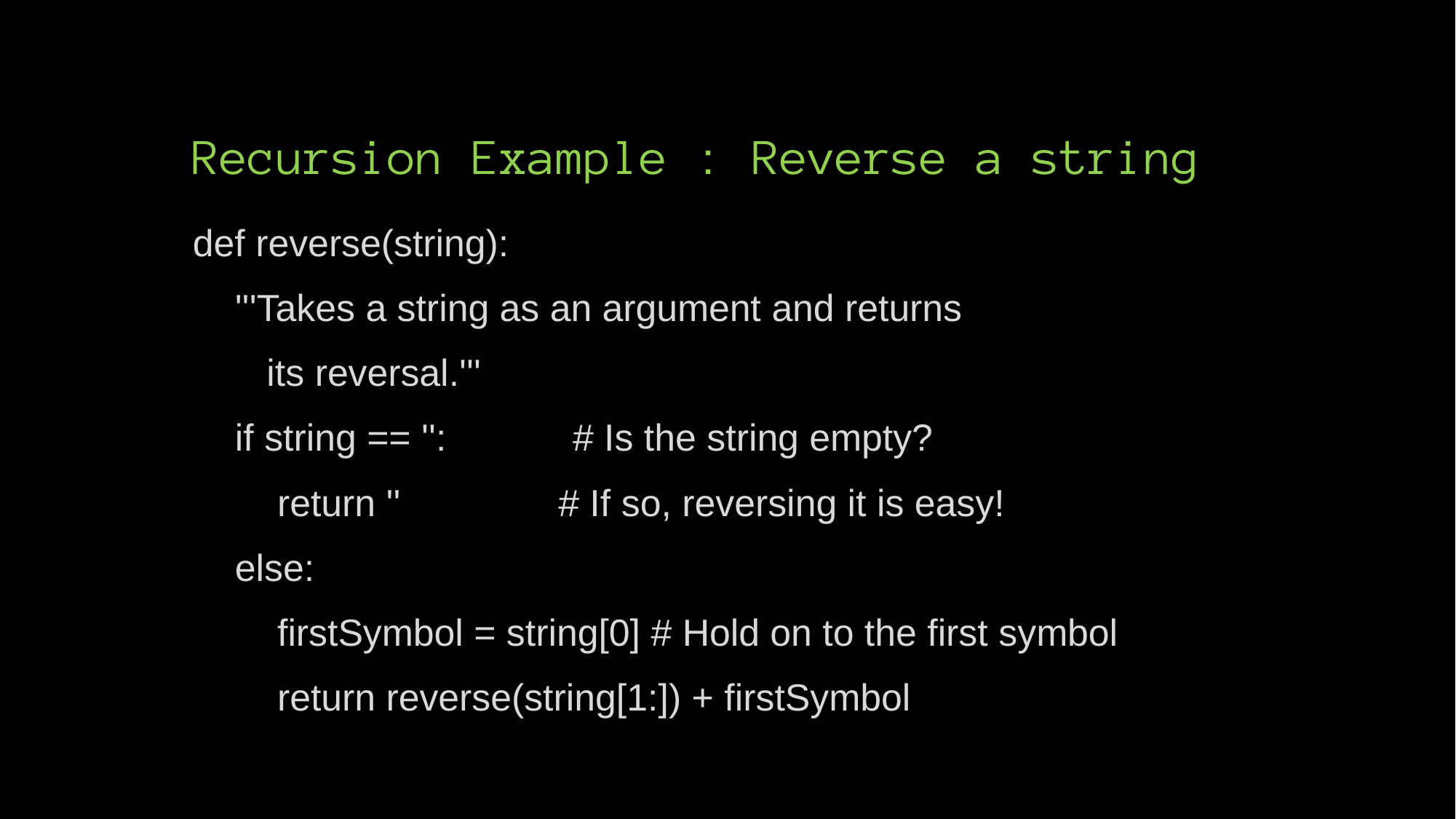

# Recursion Example : Reverse a string
def reverse(string):
    '''Takes a string as an argument and returns
       its reversal.'''
    if string == '':            # Is the string empty?
        return ''               # If so, reversing it is easy!
    else:
        firstSymbol = string[0] # Hold on to the first symbol
        return reverse(string[1:]) + firstSymbol